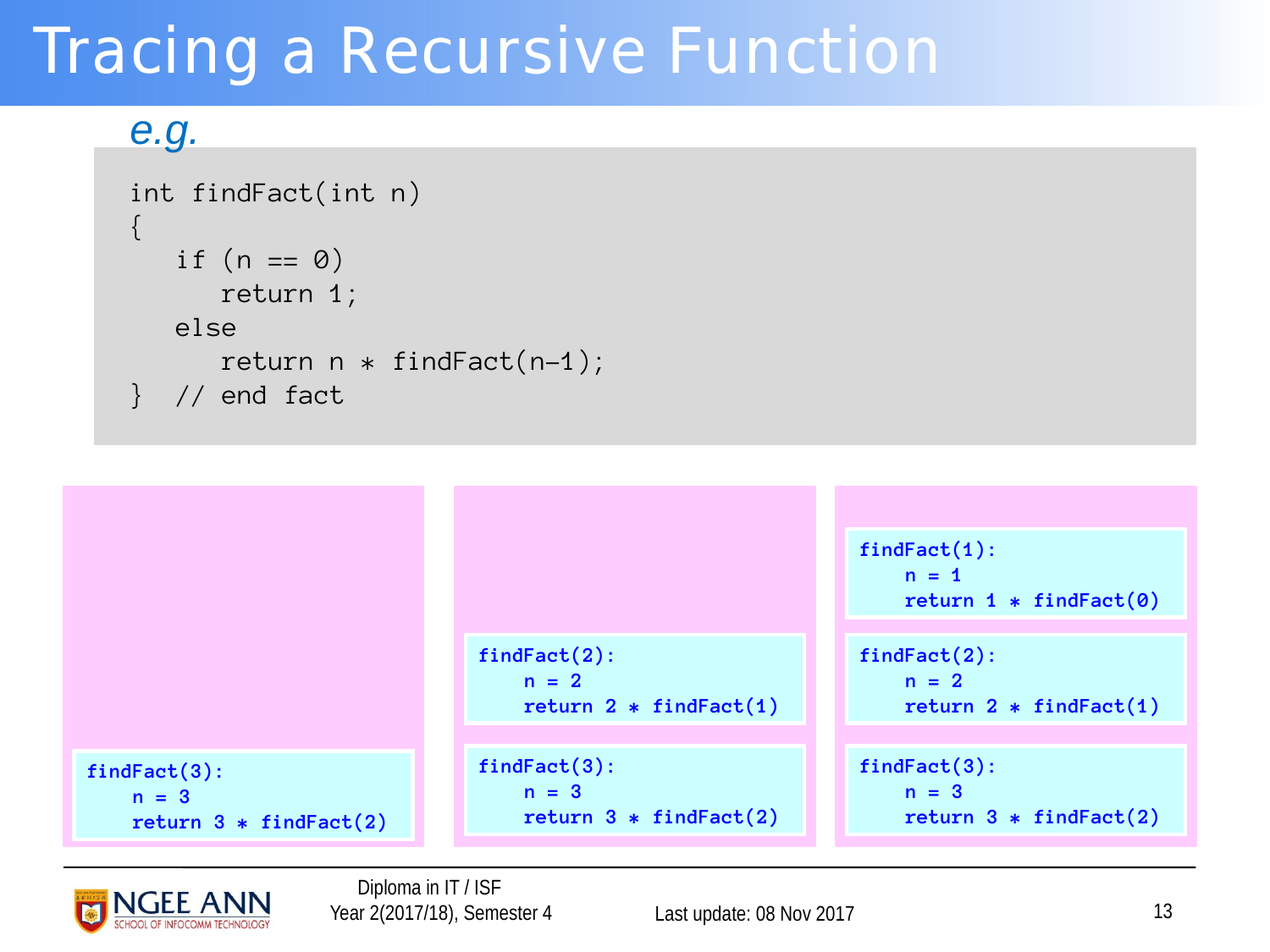

# Tracing a Recursive Function
e.g.

int findFact(int n)
{
   if (n == 0)
      return 1;
   else
      return n * findFact(n-1);
}  // end fact

findFact(1):
    n = 1
    return 1 * findFact(0)
findFact(2):
    n = 2
    return 2 * findFact(1)
findFact(2):
    n = 2
    return 2 * findFact(1)
findFact(3):
    n = 3
    return 3 * findFact(2)
findFact(3):
    n = 3
    return 3 * findFact(2)
findFact(3):
    n = 3
    return 3 * findFact(2)